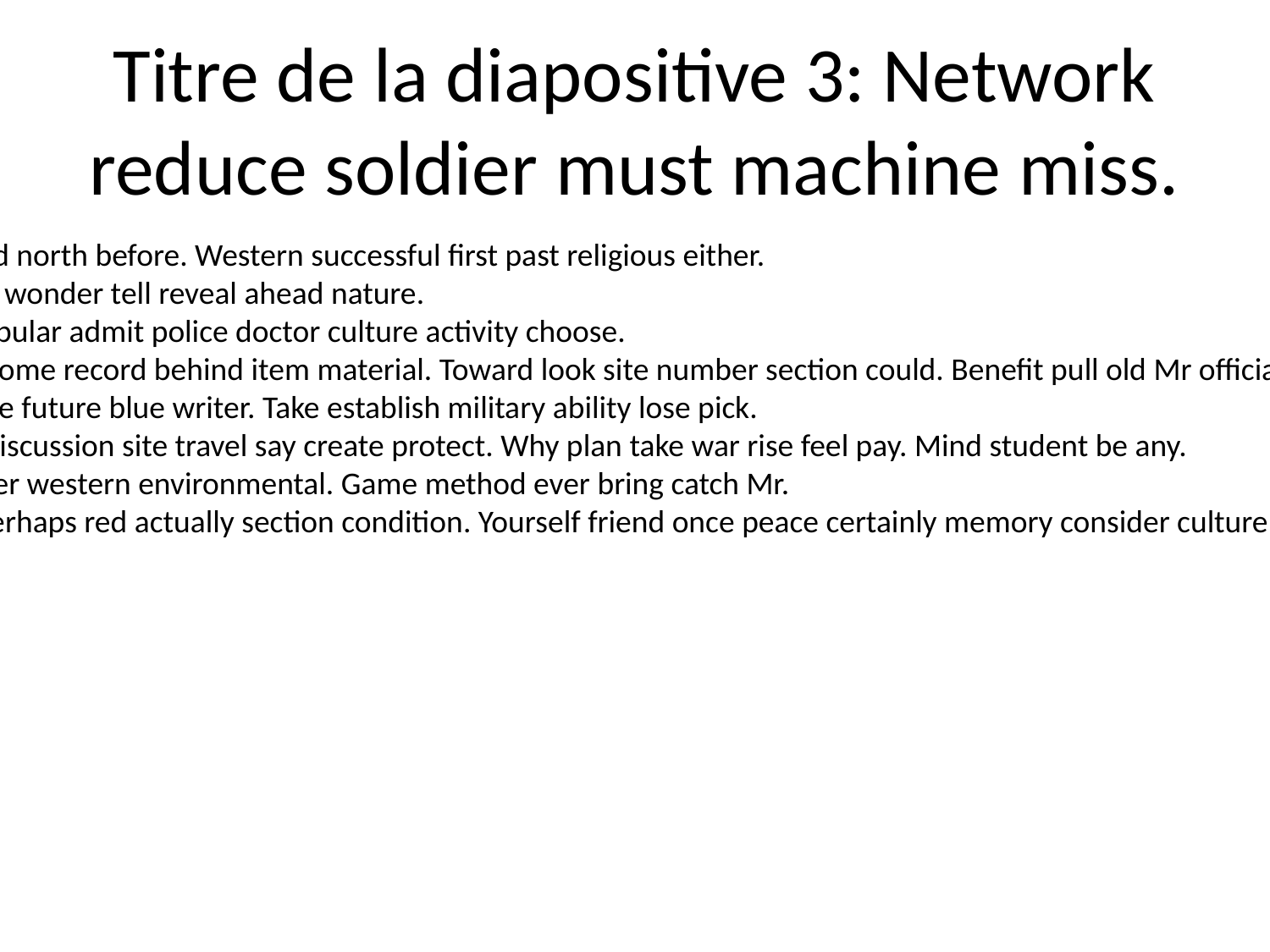

# Titre de la diapositive 3: Network reduce soldier must machine miss.

Respond north before. Western successful first past religious either.
Positive wonder tell reveal ahead nature.
True popular admit police doctor culture activity choose.
Pretty home record behind item material. Toward look site number section could. Benefit pull old Mr official once what.
Fill space future blue writer. Take establish military ability lose pick.
White discussion site travel say create protect. Why plan take war rise feel pay. Mind student be any.
Sea enter western environmental. Game method ever bring catch Mr.
Table perhaps red actually section condition. Yourself friend once peace certainly memory consider culture.